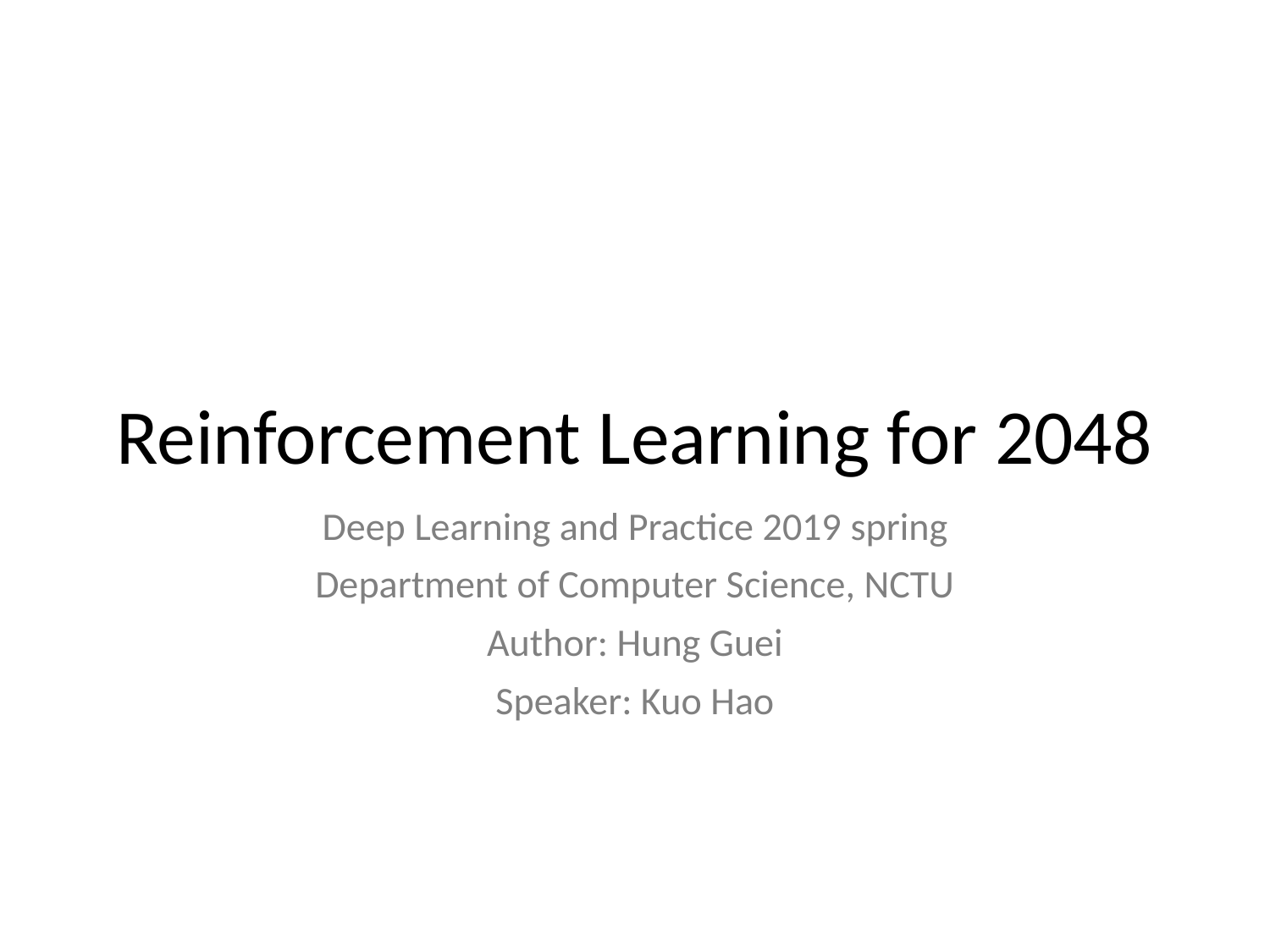

# Reinforcement Learning for 2048
Deep Learning and Practice 2019 spring
Department of Computer Science, NCTU
Author: Hung Guei
Speaker: Kuo Hao